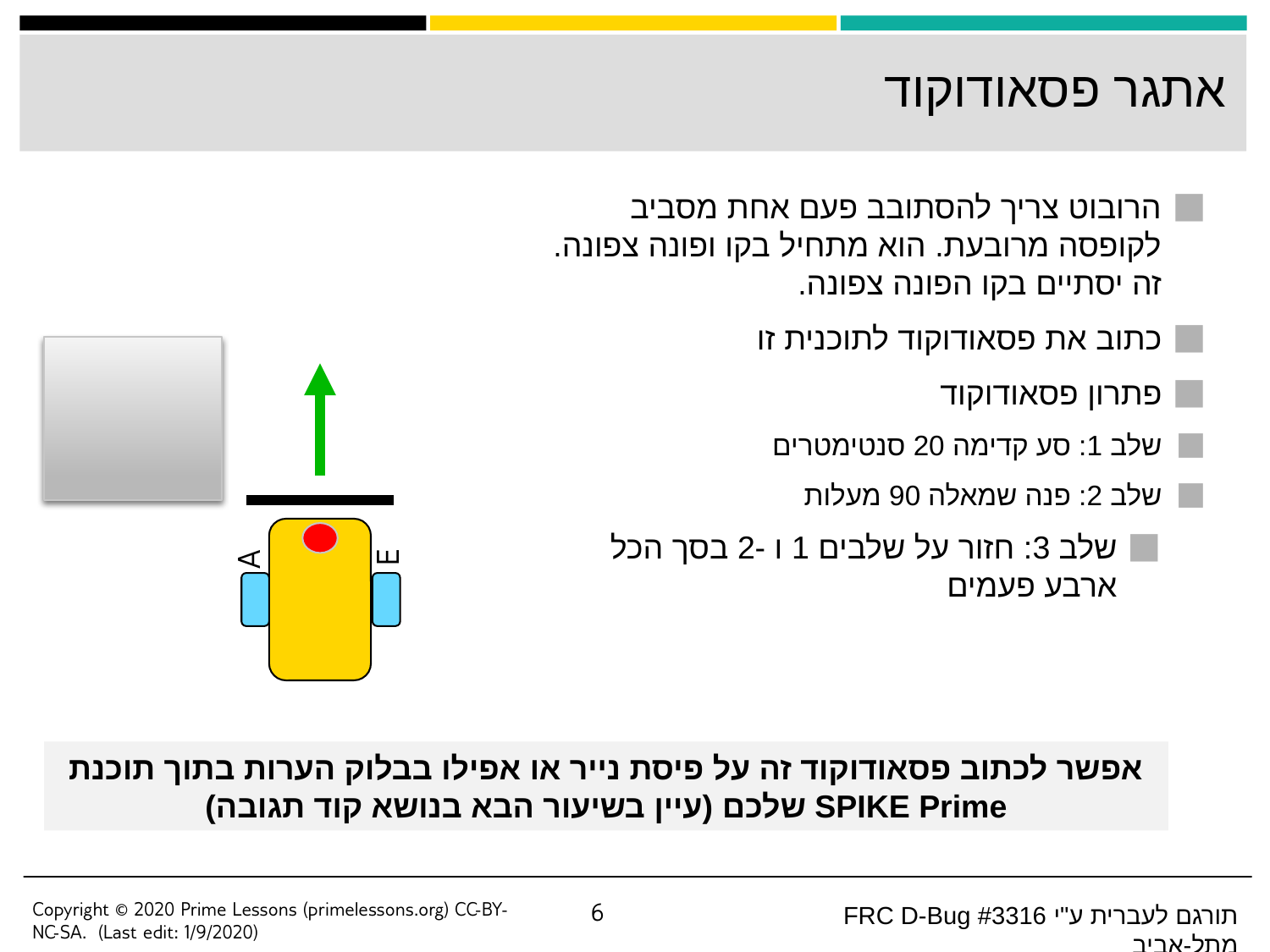

# אתגר פסאודוקוד
הרובוט צריך להסתובב פעם אחת מסביב לקופסה מרובעת. הוא מתחיל בקו ופונה צפונה. זה יסתיים בקו הפונה צפונה.
כתוב את פסאודוקוד לתוכנית זו
פתרון פסאודוקוד
שלב 1: סע קדימה 20 סנטימטרים
שלב 2: פנה שמאלה 90 מעלות
שלב 3: חזור על שלבים 1 ו -2 בסך הכל ארבע פעמים

A

E
אפשר לכתוב פסאודוקוד זה על פיסת נייר או אפילו בבלוק הערות בתוך תוכנת SPIKE Prime שלכם ​​(עיין בשיעור הבא בנושא קוד תגובה)
Copyright © 2020 Prime Lessons (primelessons.org) CC-BY-NC-SA.  (Last edit: 1/9/2020)
6